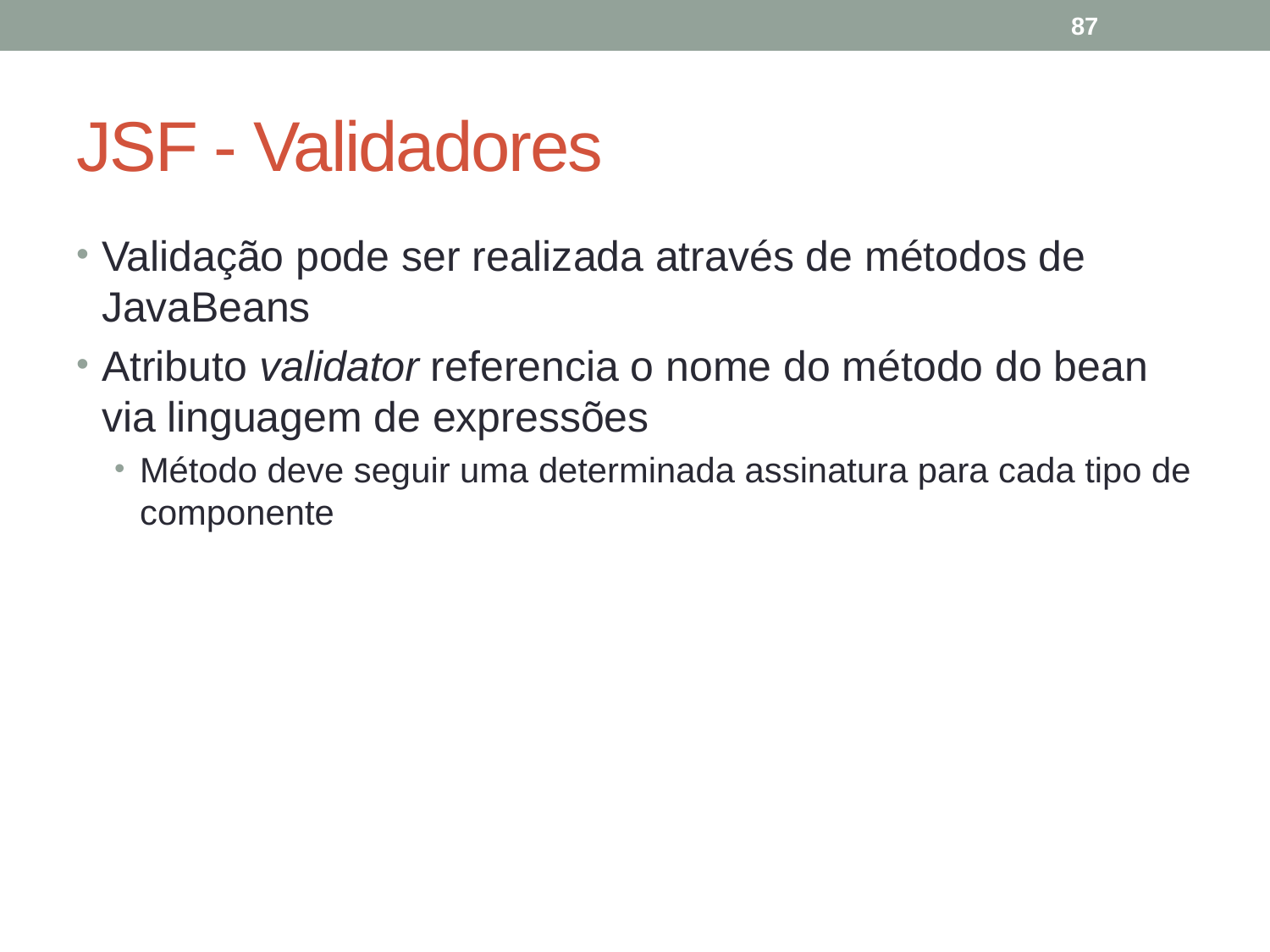

87
# JSF - Validadores
Validação pode ser realizada através de métodos de JavaBeans
Atributo validator referencia o nome do método do bean via linguagem de expressões
Método deve seguir uma determinada assinatura para cada tipo de componente